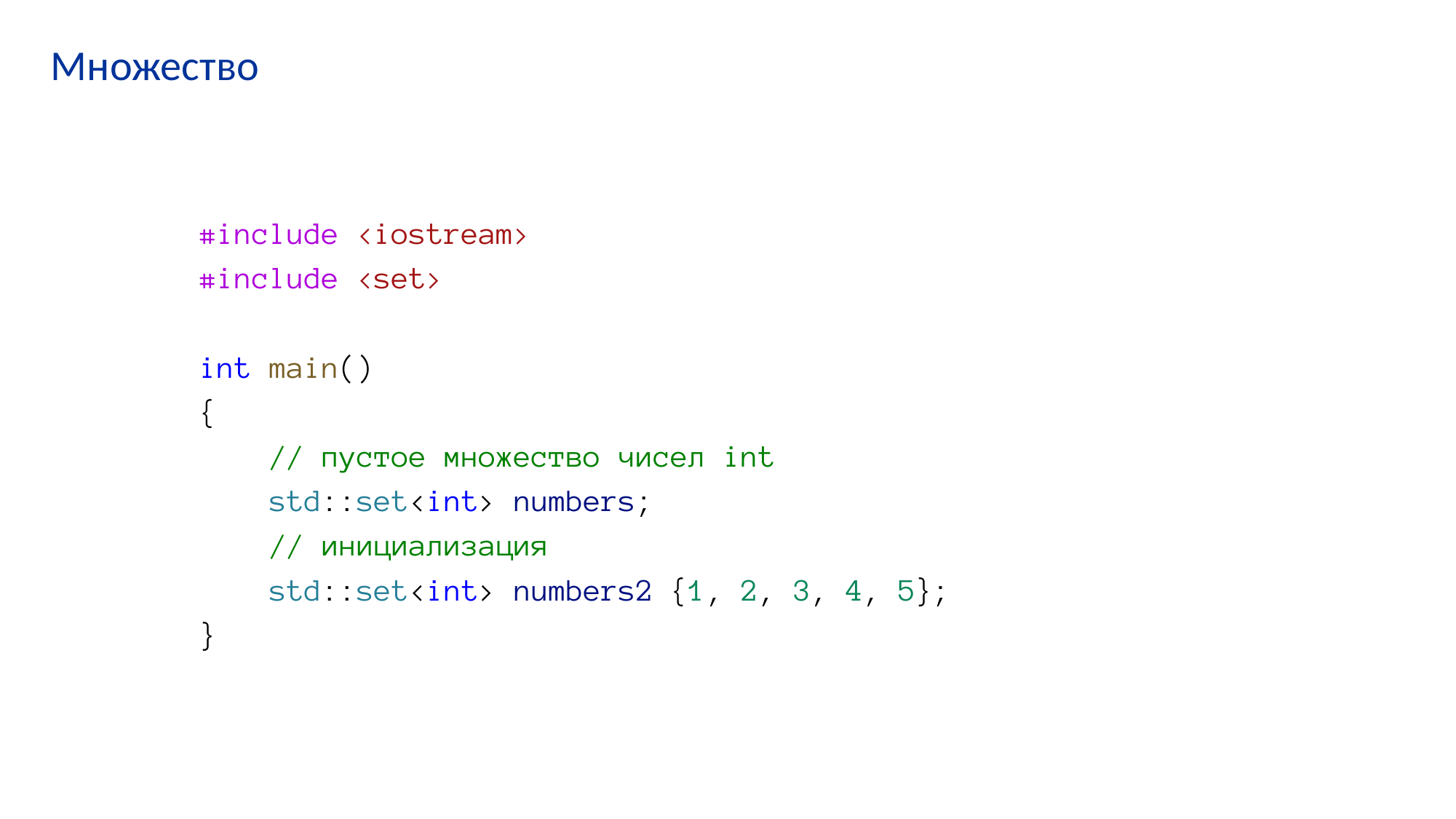

# Множество

#include <iostream>
#include <set>

int main()
{
    // пустое множество чисел int
    std::set<int> numbers;
    // инициализация
    std::set<int> numbers2 {1, 2, 3, 4, 5};
}